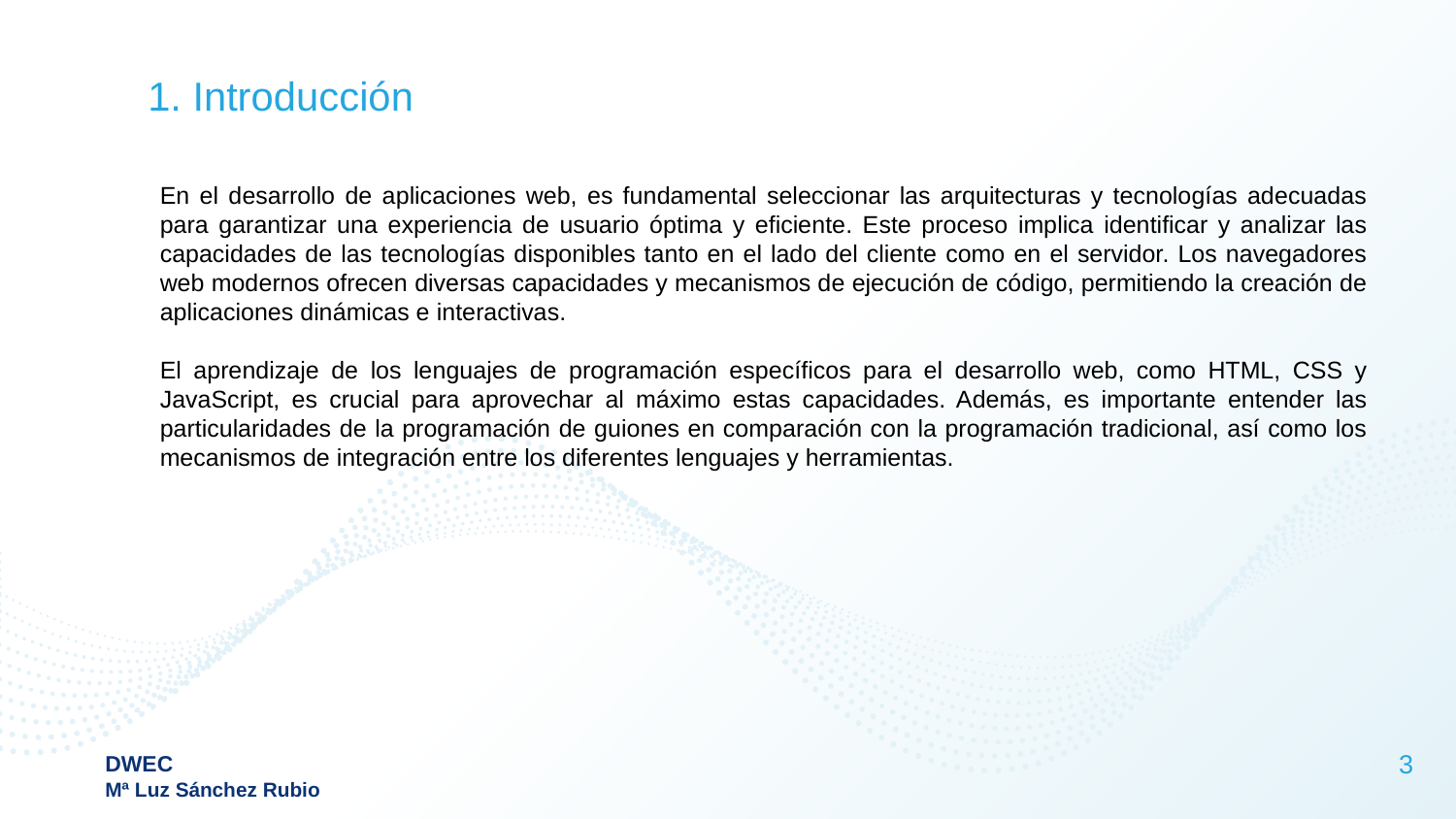

# 1. Introducción
En el desarrollo de aplicaciones web, es fundamental seleccionar las arquitecturas y tecnologías adecuadas para garantizar una experiencia de usuario óptima y eficiente. Este proceso implica identificar y analizar las capacidades de las tecnologías disponibles tanto en el lado del cliente como en el servidor. Los navegadores web modernos ofrecen diversas capacidades y mecanismos de ejecución de código, permitiendo la creación de aplicaciones dinámicas e interactivas.

El aprendizaje de los lenguajes de programación específicos para el desarrollo web, como HTML, CSS y JavaScript, es crucial para aprovechar al máximo estas capacidades. Además, es importante entender las particularidades de la programación de guiones en comparación con la programación tradicional, así como los mecanismos de integración entre los diferentes lenguajes y herramientas.

3
DWEC
Mª Luz Sánchez Rubio